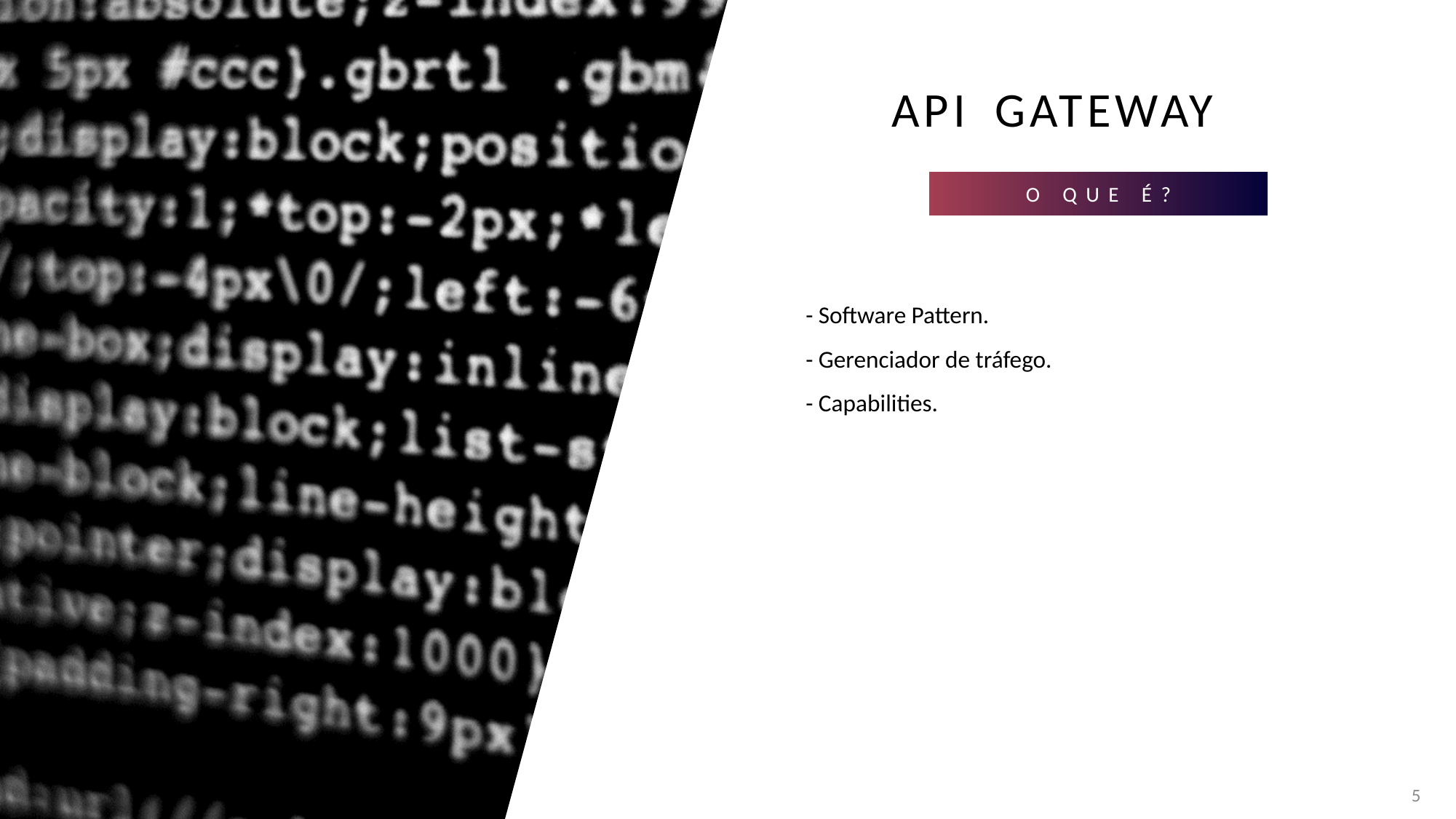

# API GateWAY
O que é?
- Software Pattern.
- Gerenciador de tráfego.
- Capabilities.

5